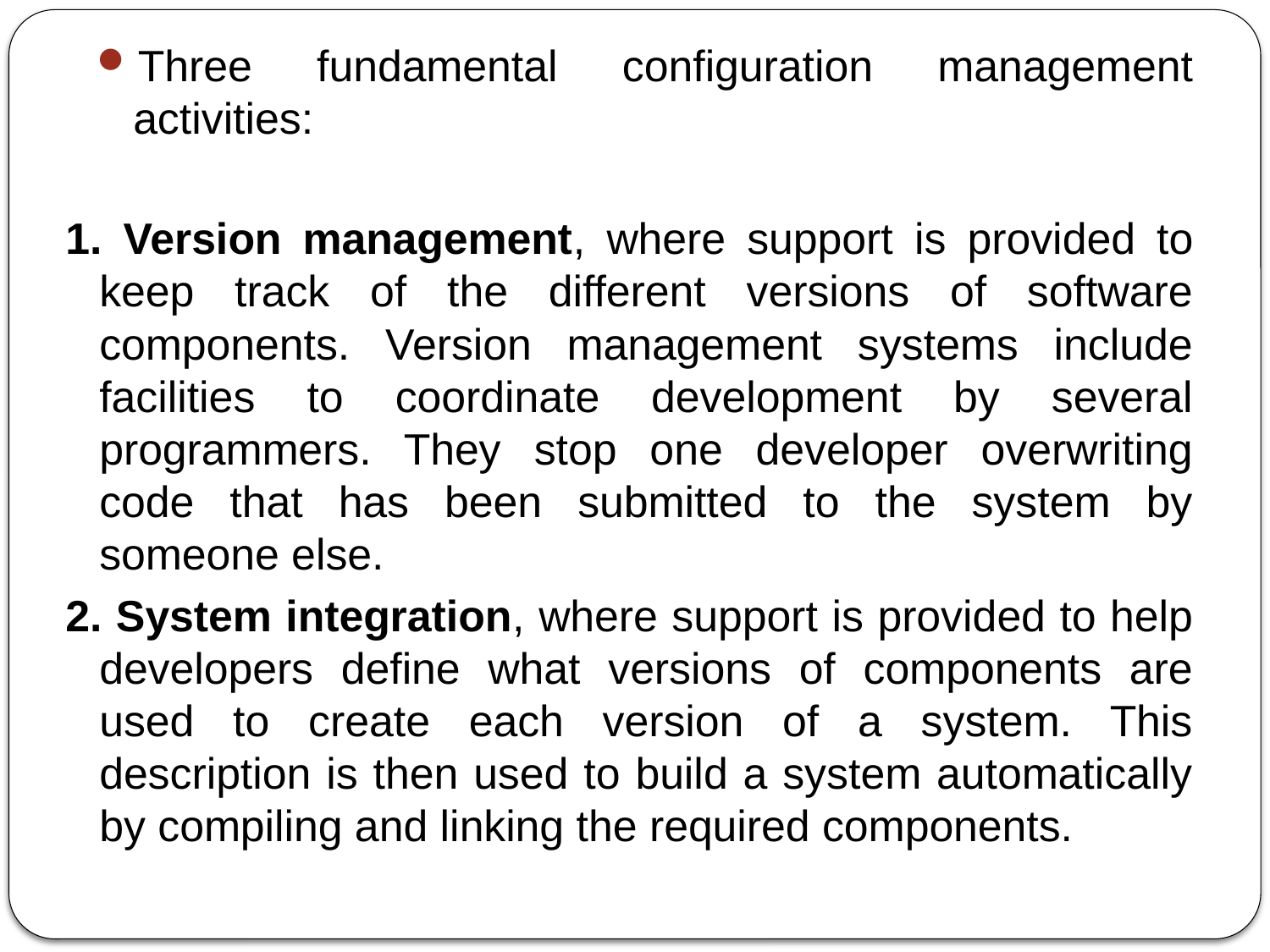

Three fundamental configuration management activities:

1. Version management, where support is provided to keep track of the different versions of software components. Version management systems include facilities to coordinate development by several programmers. They stop one developer overwriting code that has been submitted to the system by someone else.
2. System integration, where support is provided to help developers define what versions of components are used to create each version of a system. This description is then used to build a system automatically by compiling and linking the required components.